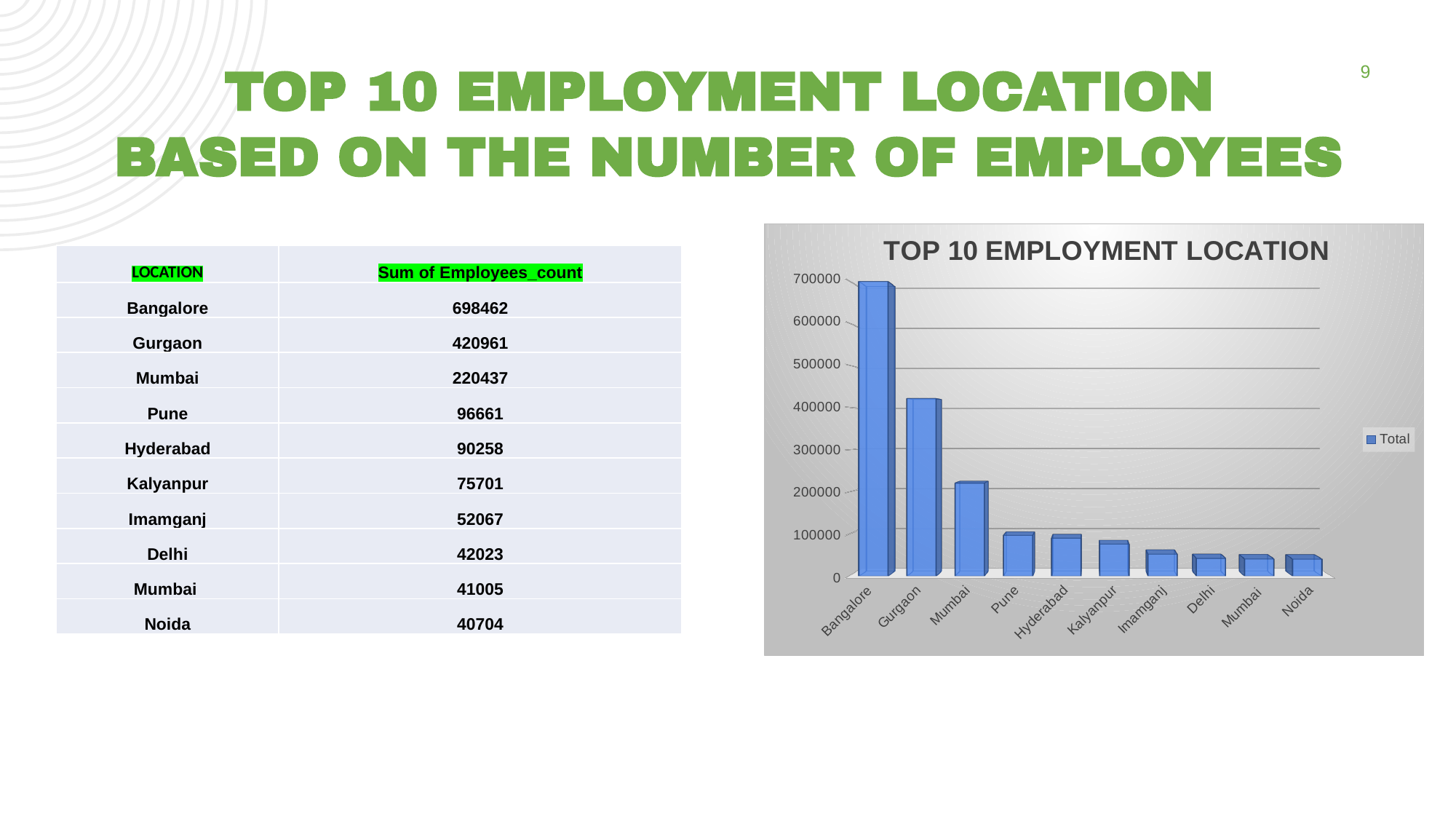

# TOP 10 EMPLOYMENT LOCATION BASED ON THE NUMBER OF EMPLOYEES
9

[unsupported chart]

| LOCATION | Sum of Employees\_count |
| --- | --- |
| Bangalore | 698462 |
| Gurgaon | 420961 |
| Mumbai | 220437 |
| Pune | 96661 |
| Hyderabad | 90258 |
| Kalyanpur | 75701 |
| Imamganj | 52067 |
| Delhi | 42023 |
| Mumbai | 41005 |
| Noida | 40704 |